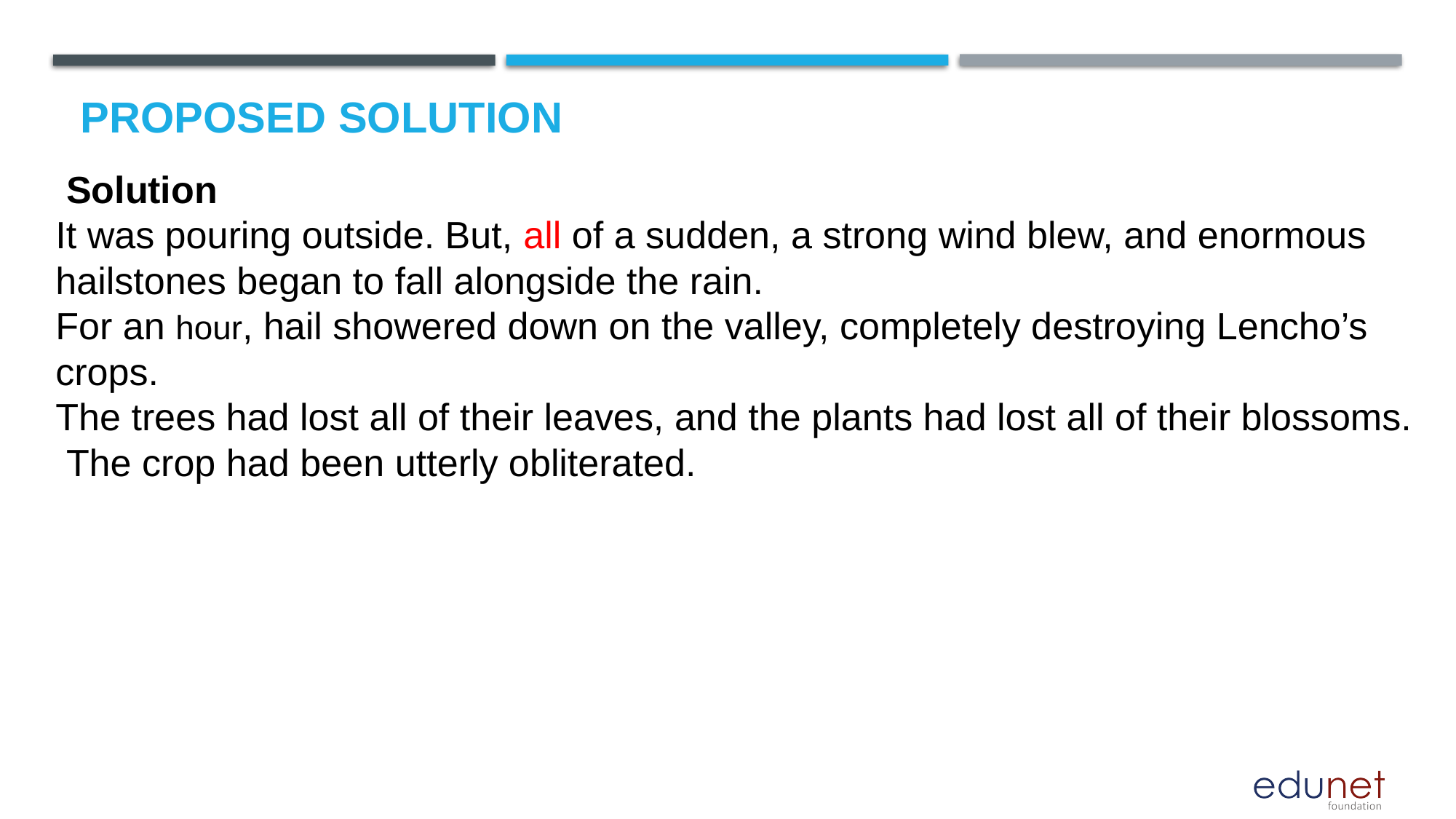

# Proposed Solution

 Solution
It was pouring outside. But, all of a sudden, a strong wind blew, and enormous hailstones began to fall alongside the rain.
For an hour, hail showered down on the valley, completely destroying Lencho’s crops.
The trees had lost all of their leaves, and the plants had lost all of their blossoms.
 The crop had been utterly obliterated.